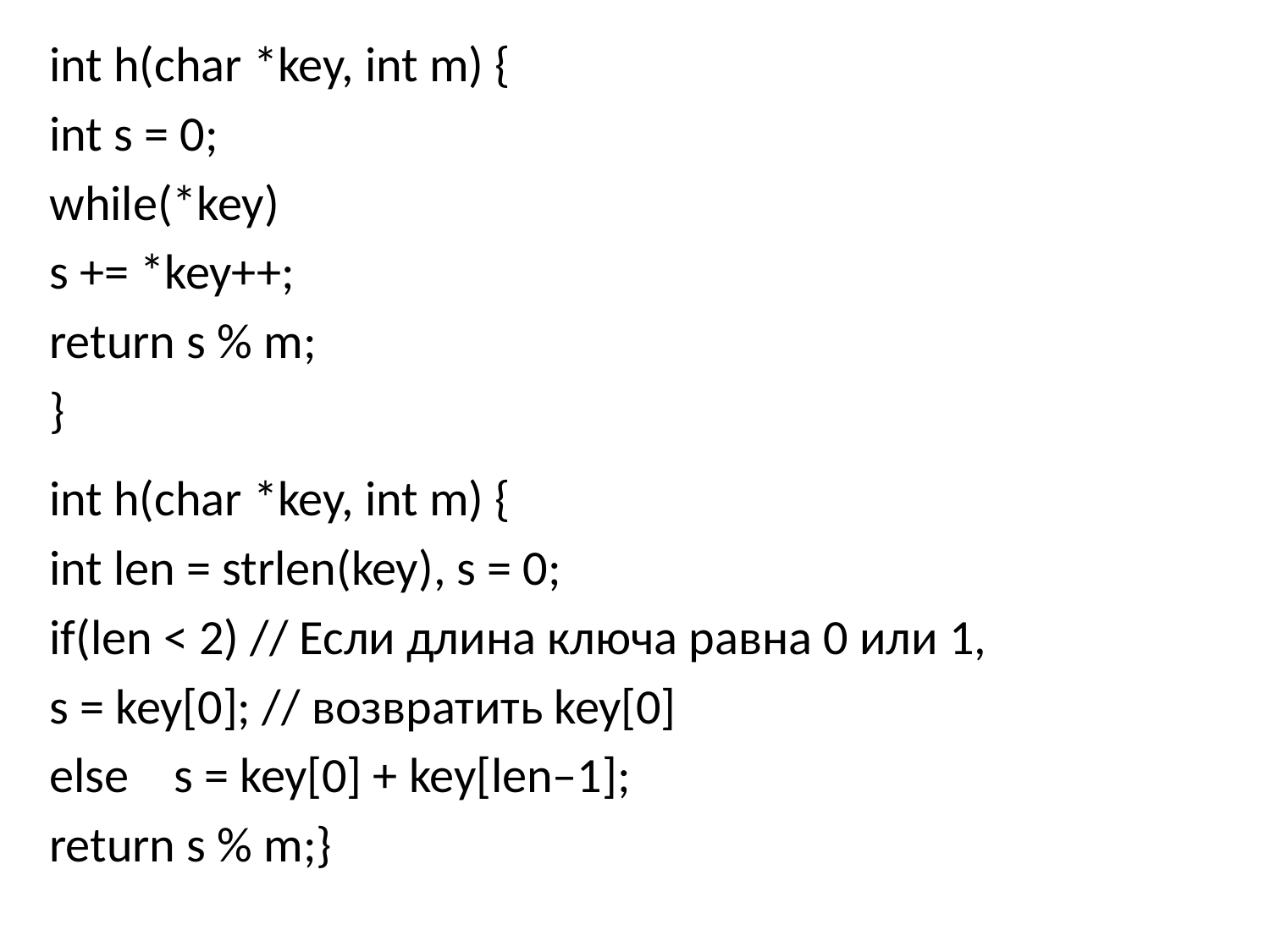

int h(char *key, int m) {
int s = 0;
while(*key)
s += *key++;
return s % m;
}

int h(char *key, int m) {
int len = strlen(key), s = 0;
if(len < 2) // Если длина ключа равна 0 или 1,
s = key[0]; // возвратить key[0]
else    s = key[0] + key[len–1];
return s % m;}